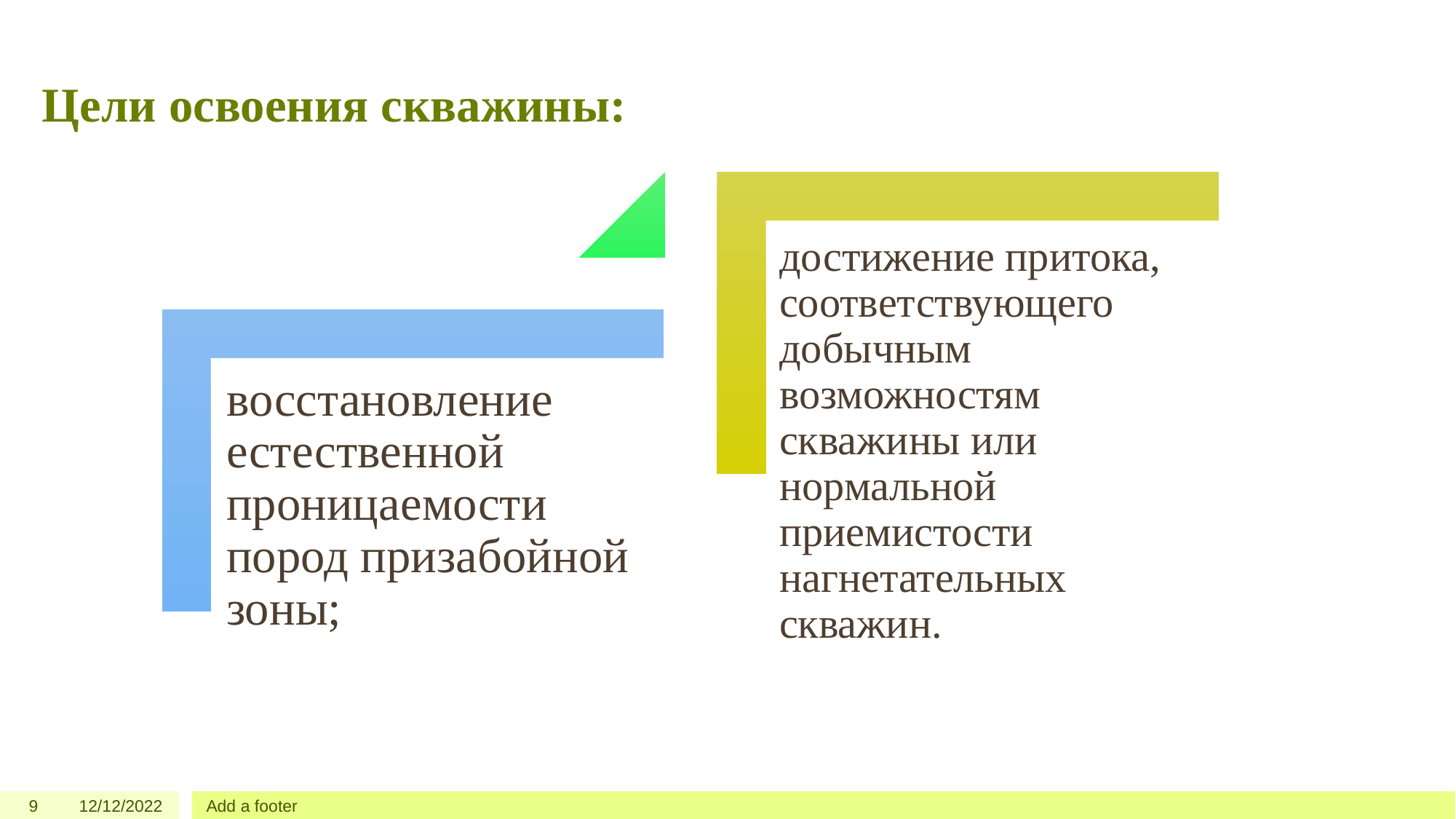

# Цели освоения скважины:
восстановление естественной проницаемости пород призабойной зоны;
достижение притока, соответствующего добычным возможностям скважины или нормальной приемистости нагнетательных скважин.
9
12/12/2022
Add a footer